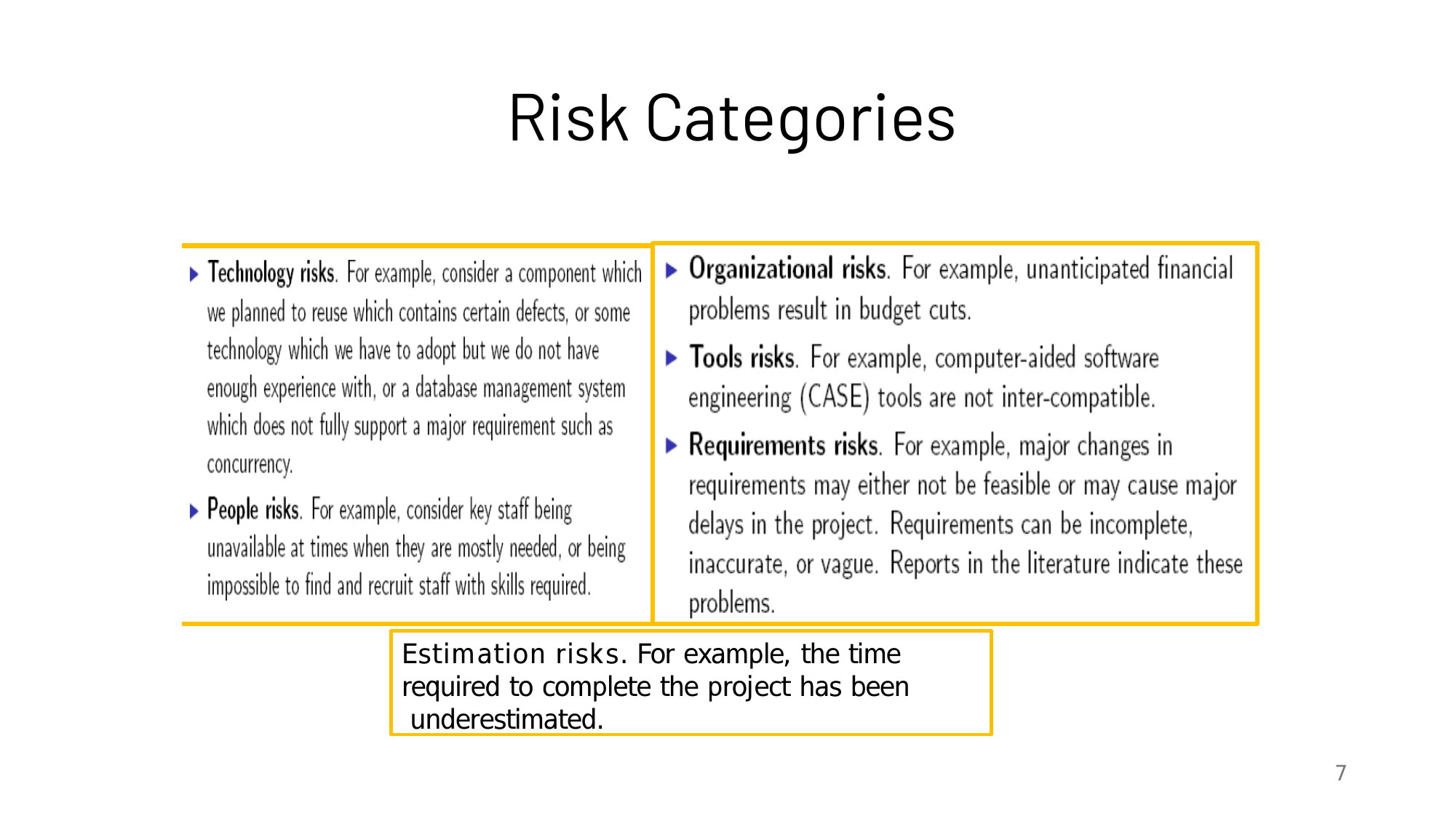

# Risk Categories

Estimation risks. For example, the time  required to complete the project has been  underestimated.
7